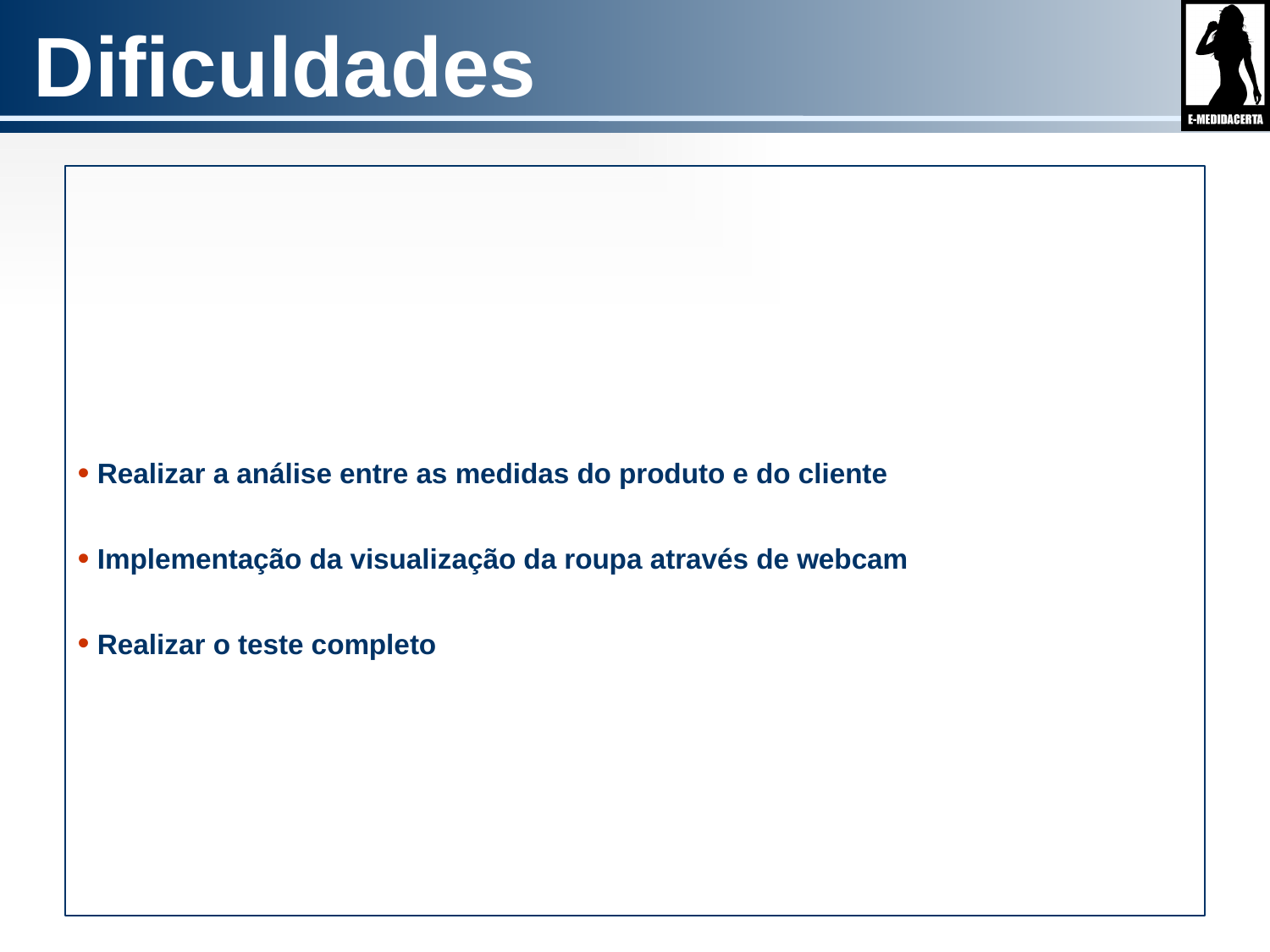

# Dificuldades
 Realizar a análise entre as medidas do produto e do cliente
 Implementação da visualização da roupa através de webcam
 Realizar o teste completo